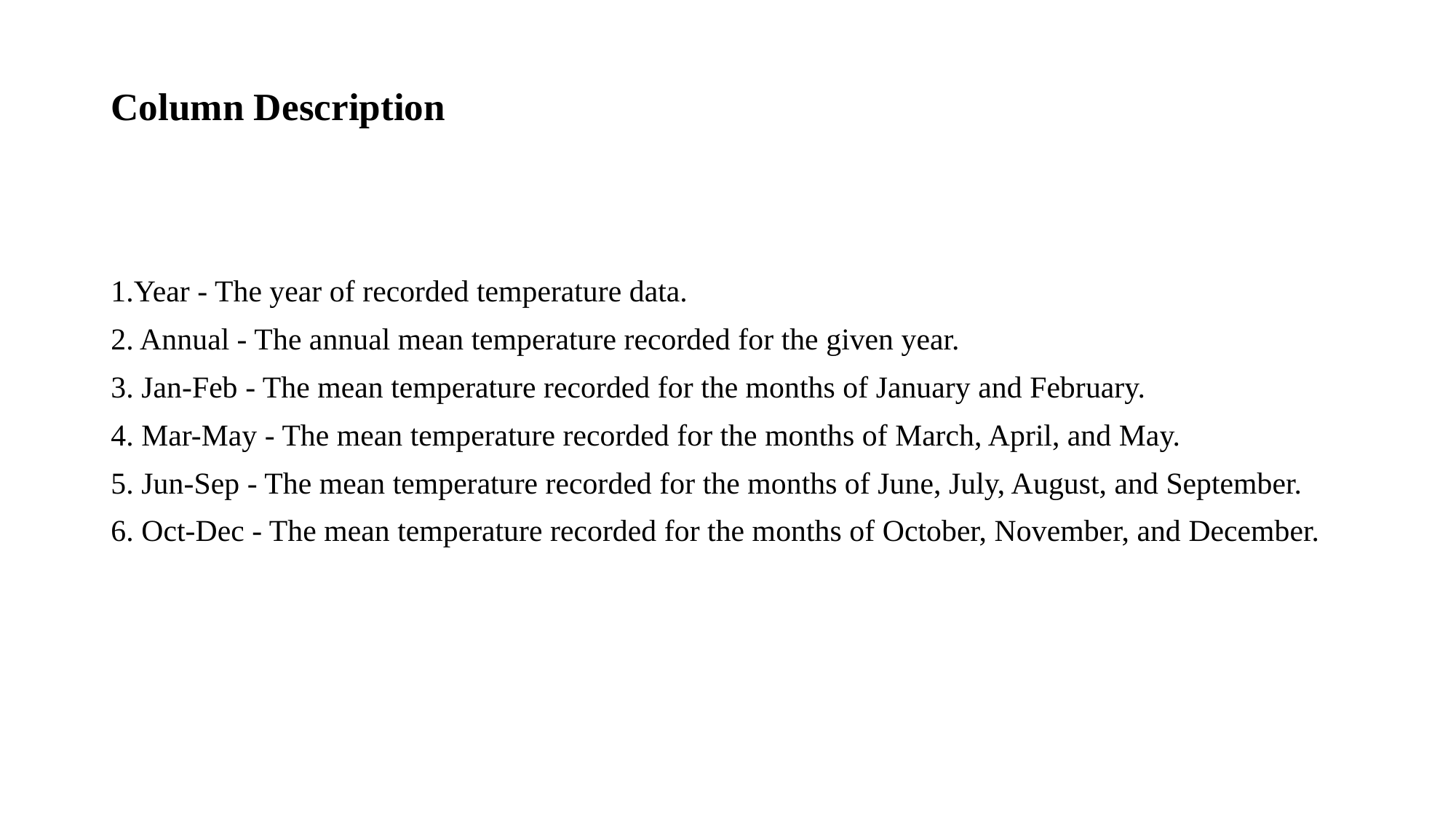

# Column Description
1.Year - The year of recorded temperature data.
2. Annual - The annual mean temperature recorded for the given year.
3. Jan-Feb - The mean temperature recorded for the months of January and February.
4. Mar-May - The mean temperature recorded for the months of March, April, and May.
5. Jun-Sep - The mean temperature recorded for the months of June, July, August, and September.
6. Oct-Dec - The mean temperature recorded for the months of October, November, and December.